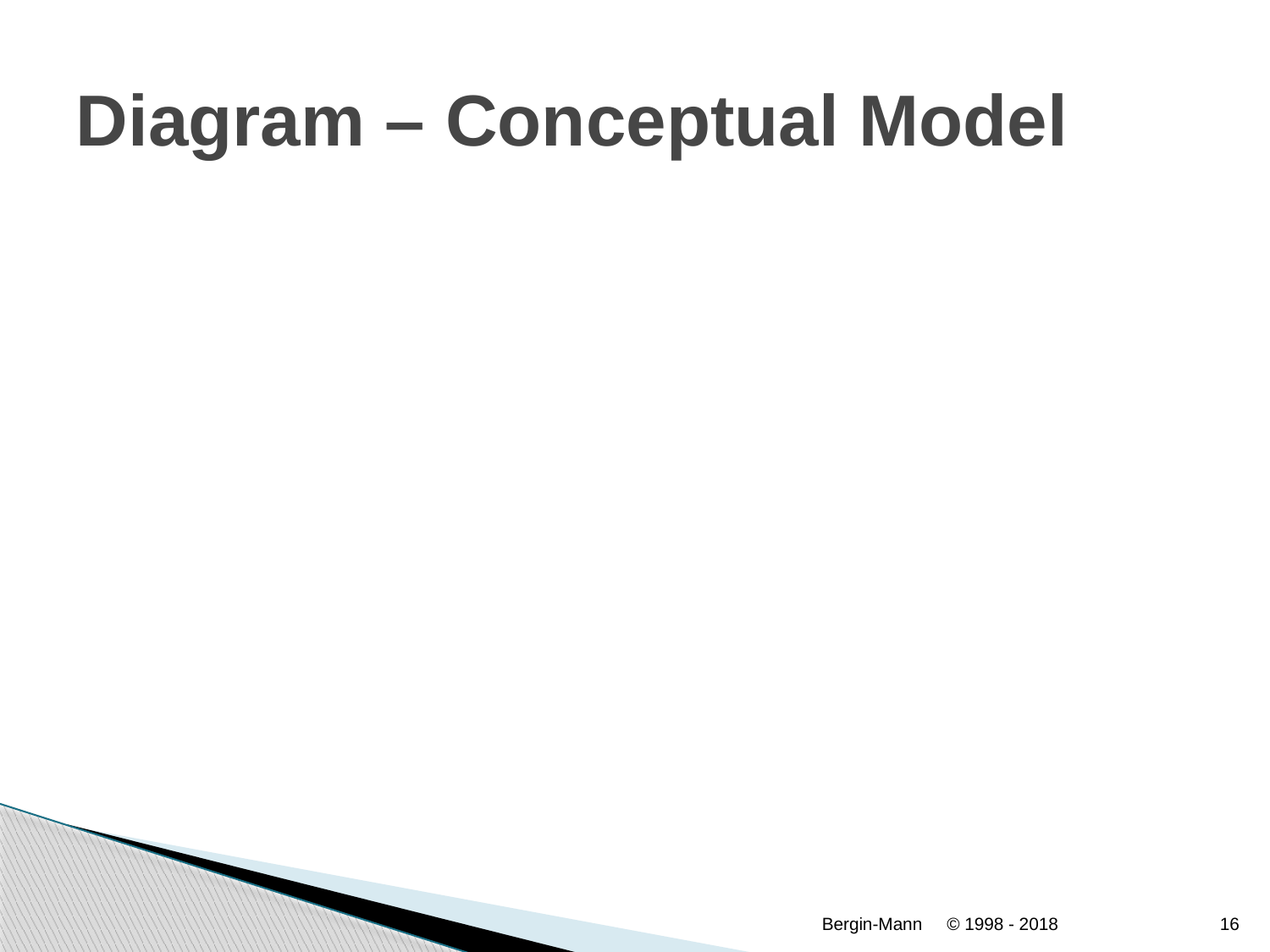

# Diagram – Conceptual Model

Bergin-Mann
© 1998 - 2018
16